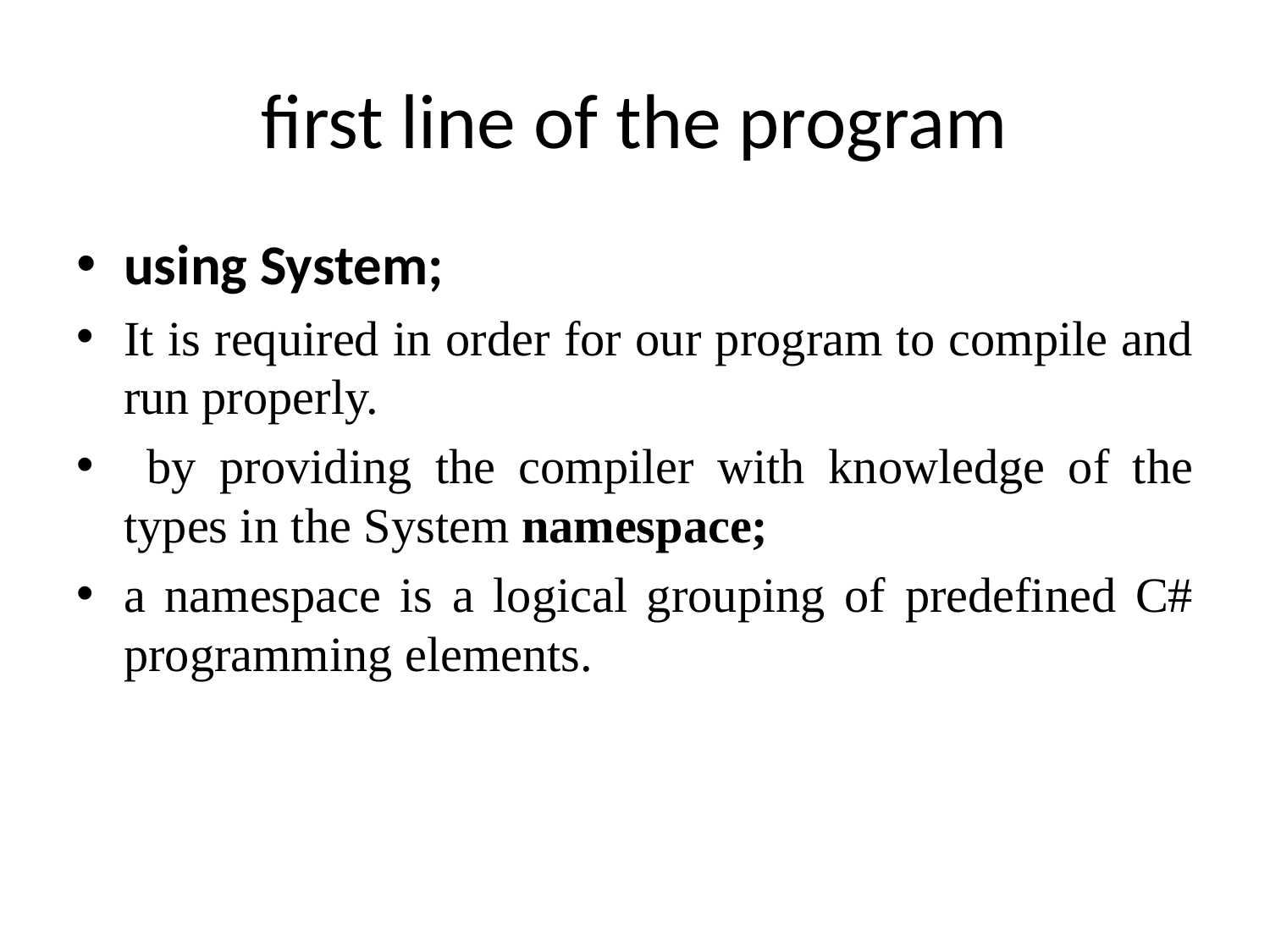

# first line of the program
using System;
It is required in order for our program to compile and run properly.
 by providing the compiler with knowledge of the types in the System namespace;
a namespace is a logical grouping of predefined C# programming elements.